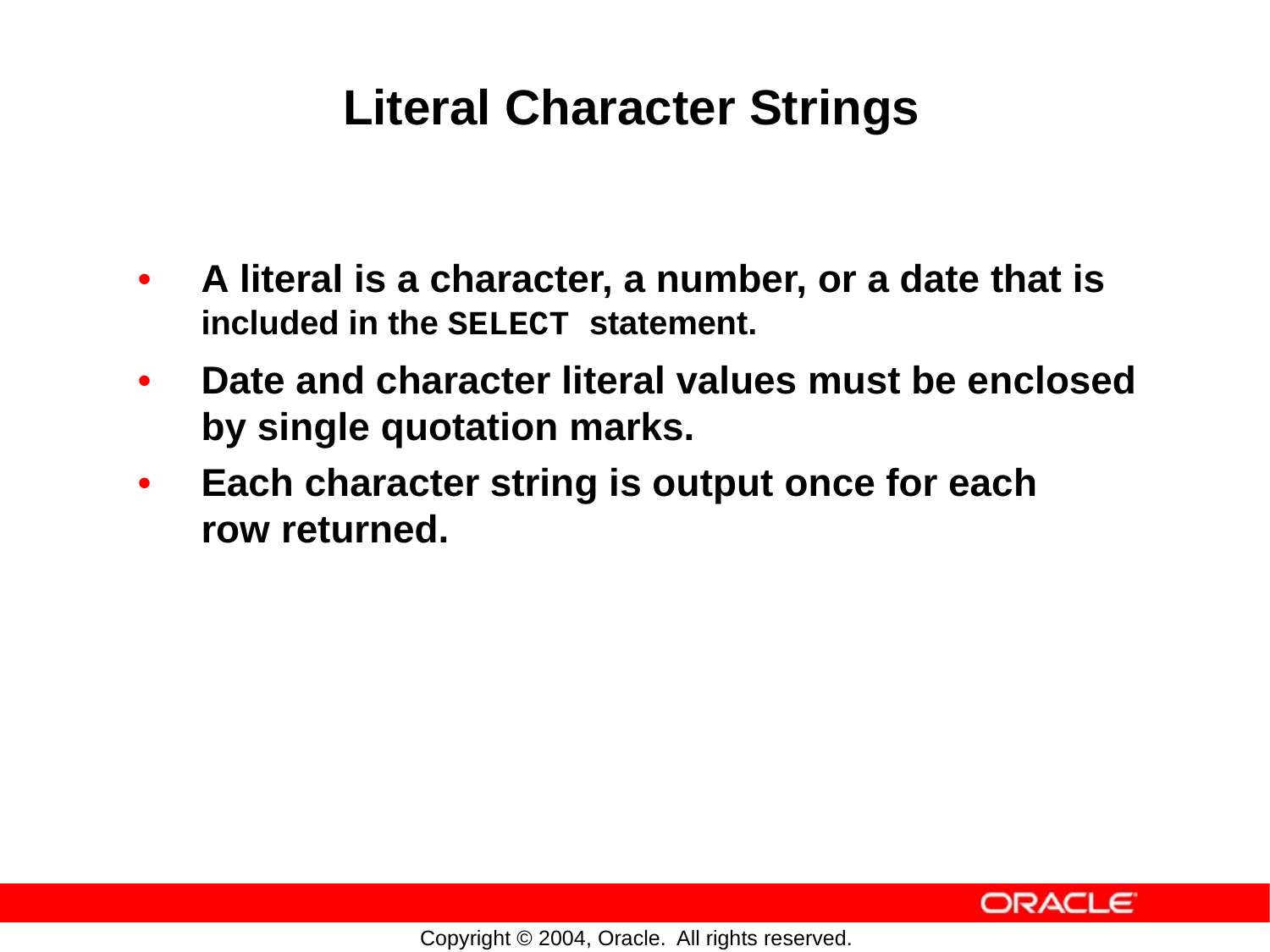

Literal Character Strings
•
A literal is a character, a number, or a date that is
included in the SELECT statement.
Date and character literal values must be enclosed by single quotation marks.
•
•
Each character
string
is
output
once
for
each
row
returned.

Copyright © 2004, Oracle.
All rights reserved.